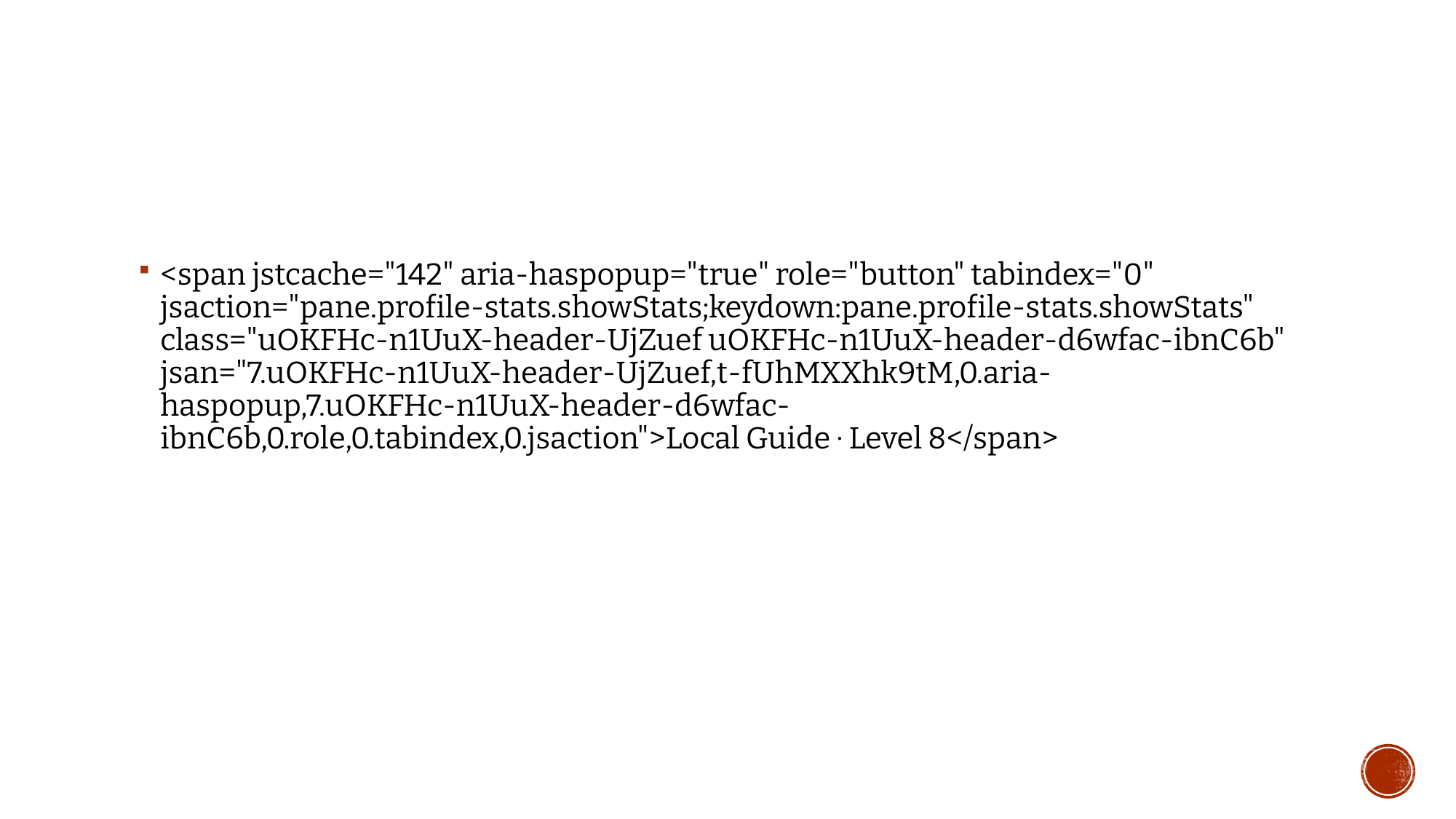

#
<span jstcache="142" aria-haspopup="true" role="button" tabindex="0" jsaction="pane.profile-stats.showStats;keydown:pane.profile-stats.showStats" class="uOKFHc-n1UuX-header-UjZuef uOKFHc-n1UuX-header-d6wfac-ibnC6b" jsan="7.uOKFHc-n1UuX-header-UjZuef,t-fUhMXXhk9tM,0.aria-haspopup,7.uOKFHc-n1UuX-header-d6wfac-ibnC6b,0.role,0.tabindex,0.jsaction">Local Guide · Level 8</span>